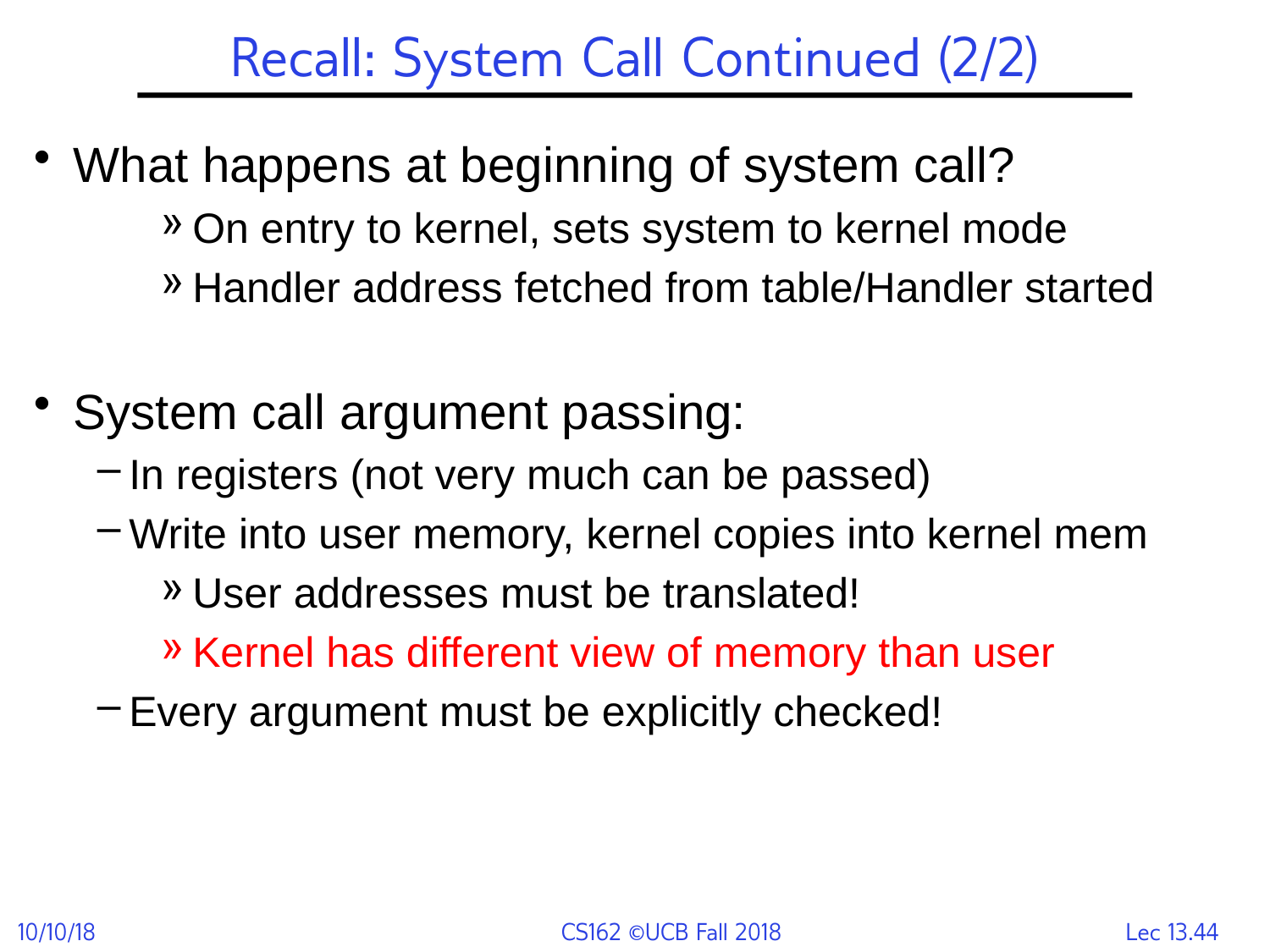

# Recall: System Call Continued (2/2)
What happens at beginning of system call?
On entry to kernel, sets system to kernel mode
Handler address fetched from table/Handler started

System call argument passing:
In registers (not very much can be passed)
Write into user memory, kernel copies into kernel mem
User addresses must be translated!
Kernel has different view of memory than user
Every argument must be explicitly checked!